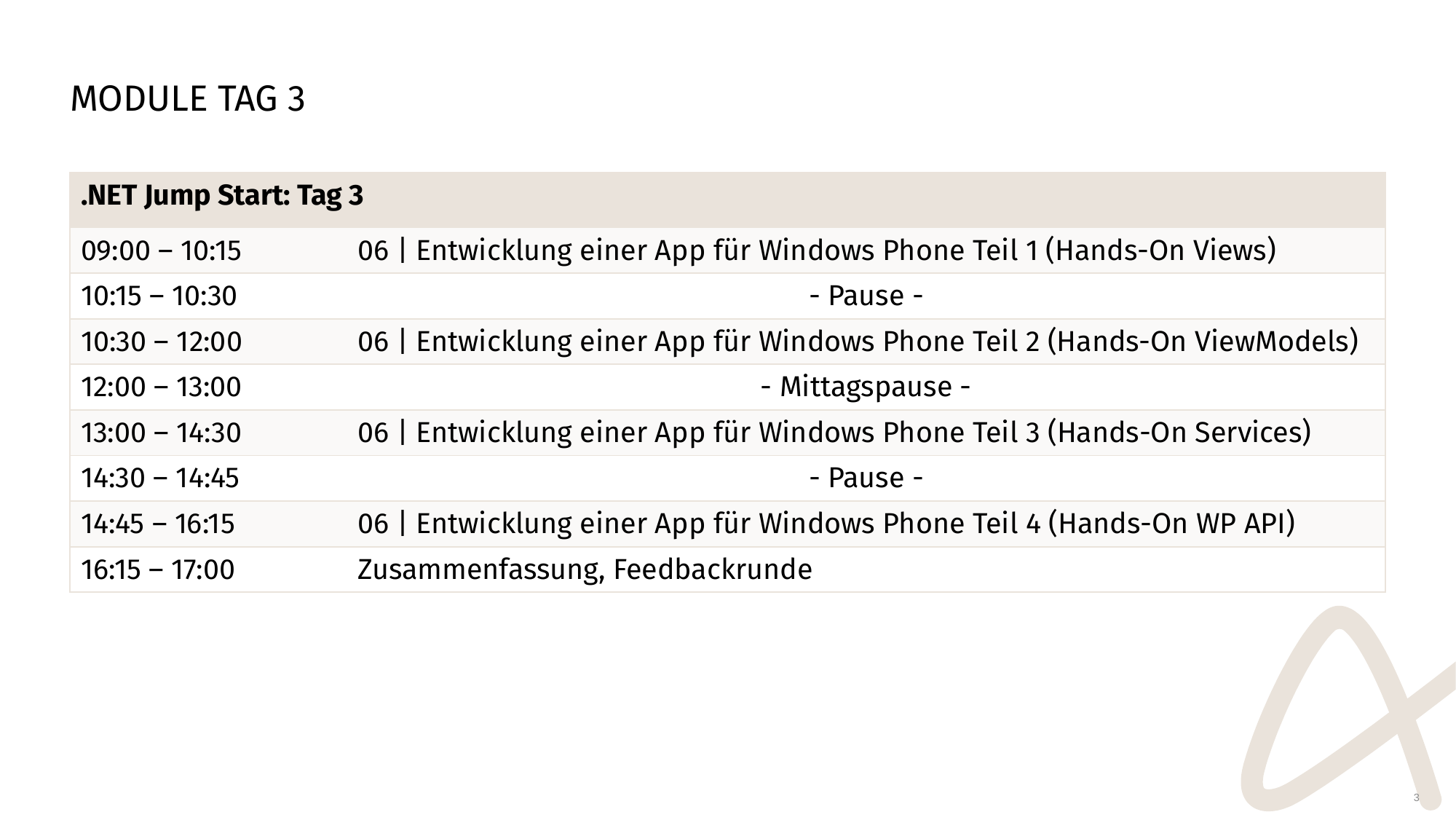

# Module Tag 3
| .NET Jump Start: Tag 3 |  |
| --- | --- |
| 09:00 – 10:15 | 06 | Entwicklung einer App für Windows Phone Teil 1 (Hands-On Views) |
| 10:15 – 10:30 | - Pause - |
| 10:30 – 12:00 | 06 | Entwicklung einer App für Windows Phone Teil 2 (Hands-On ViewModels) |
| 12:00 – 13:00 | - Mittagspause - |
| 13:00 – 14:30 | 06 | Entwicklung einer App für Windows Phone Teil 3 (Hands-On Services) |
| 14:30 – 14:45 | - Pause - |
| 14:45 – 16:15 | 06 | Entwicklung einer App für Windows Phone Teil 4 (Hands-On WP API) |
| 16:15 – 17:00 | Zusammenfassung, Feedbackrunde |
3